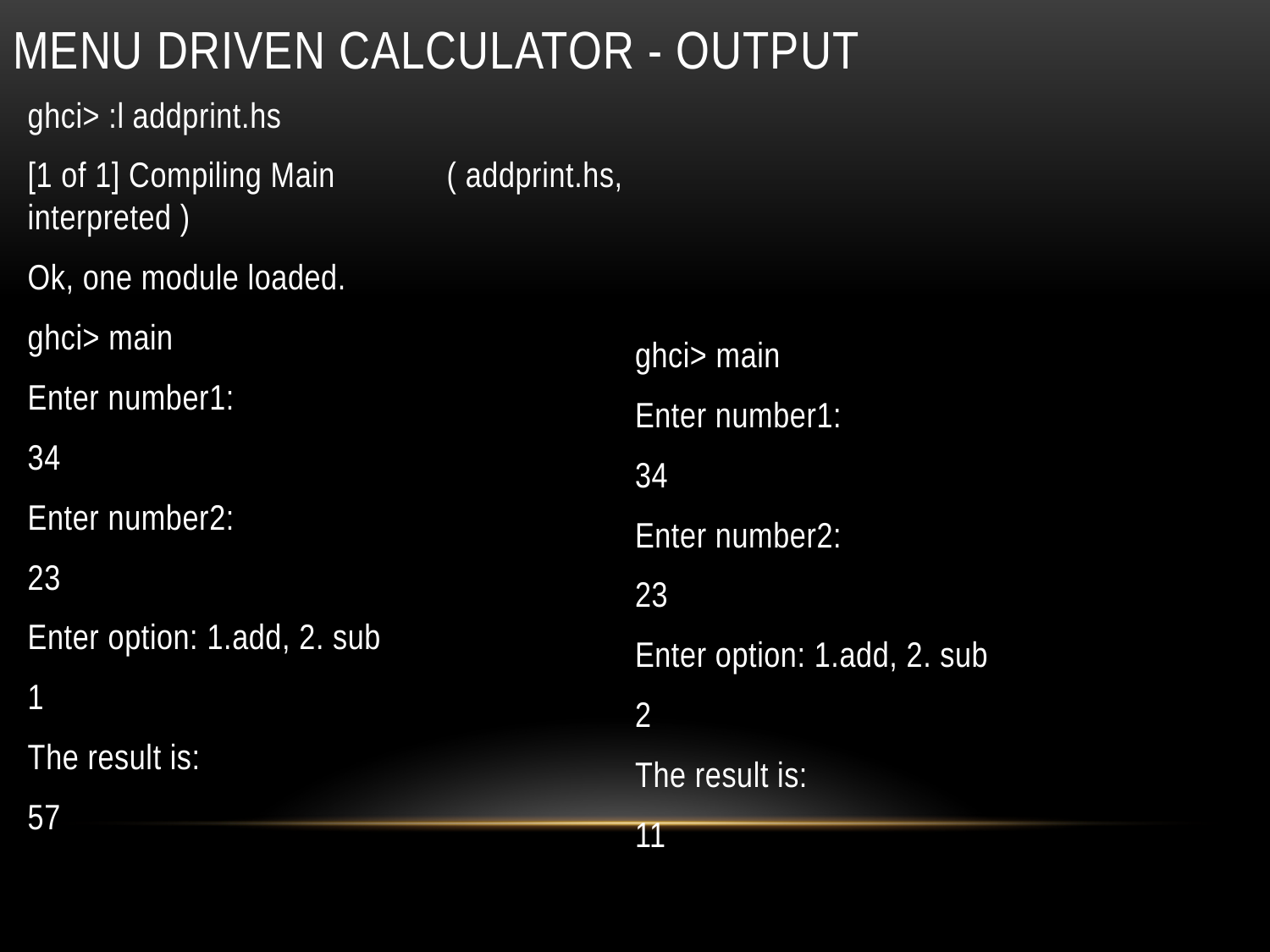

# Menu driven calculator - output
ghci> :l addprint.hs
[1 of 1] Compiling Main             ( addprint.hs, interpreted )
Ok, one module loaded.
ghci> main
Enter number1:
34
Enter number2:
23
Enter option: 1.add, 2. sub
1
The result is:
57

ghci> main
Enter number1:
34
Enter number2:
23
Enter option: 1.add, 2. sub
2
The result is:
11